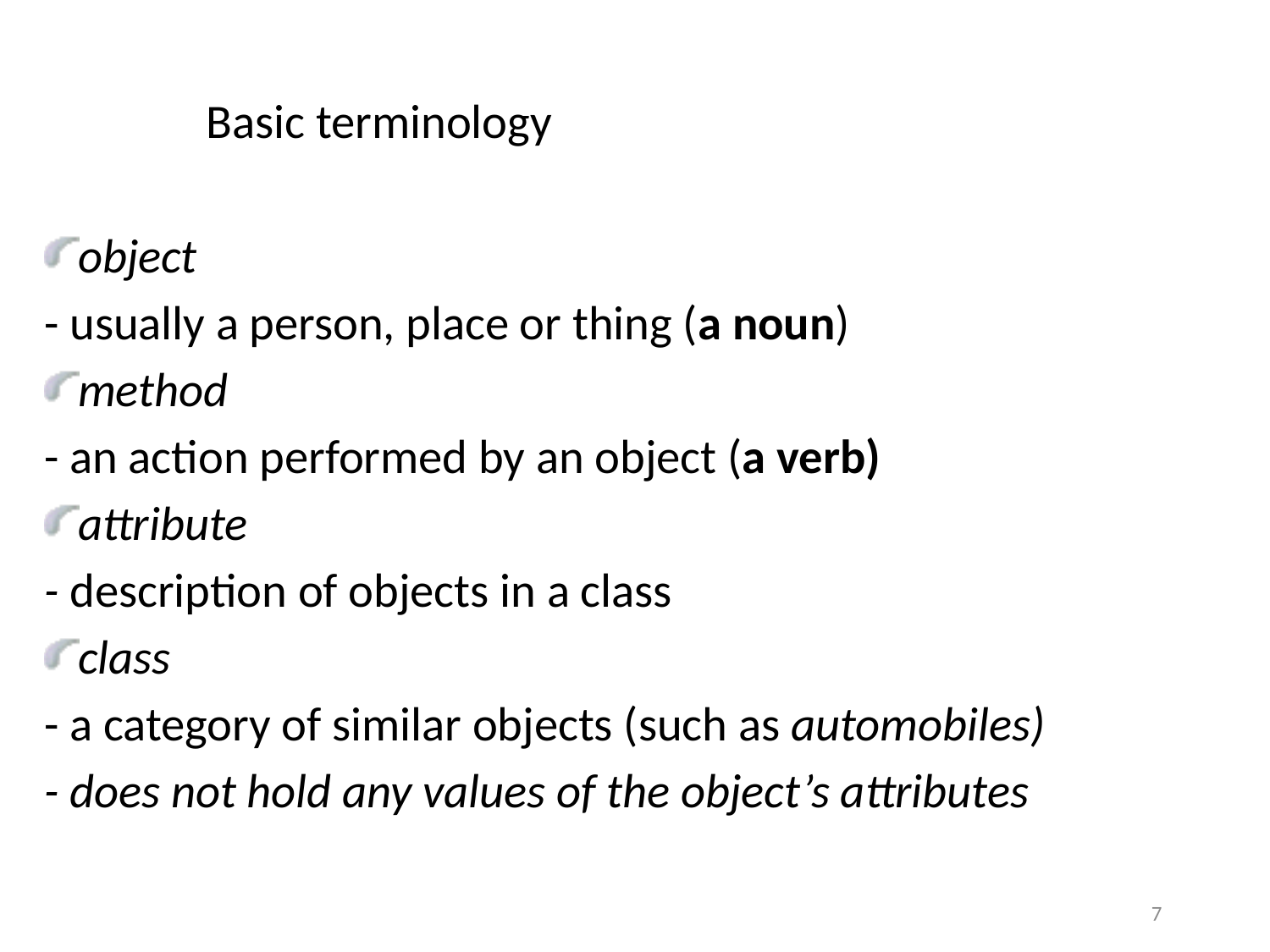

Basic terminology

object
- usually a person, place or thing (a noun)
method
- an action performed by an object (a verb)
attribute
- description of objects in a class
class
- a category of similar objects (such as automobiles)
- does not hold any values of the object’s attributes

7